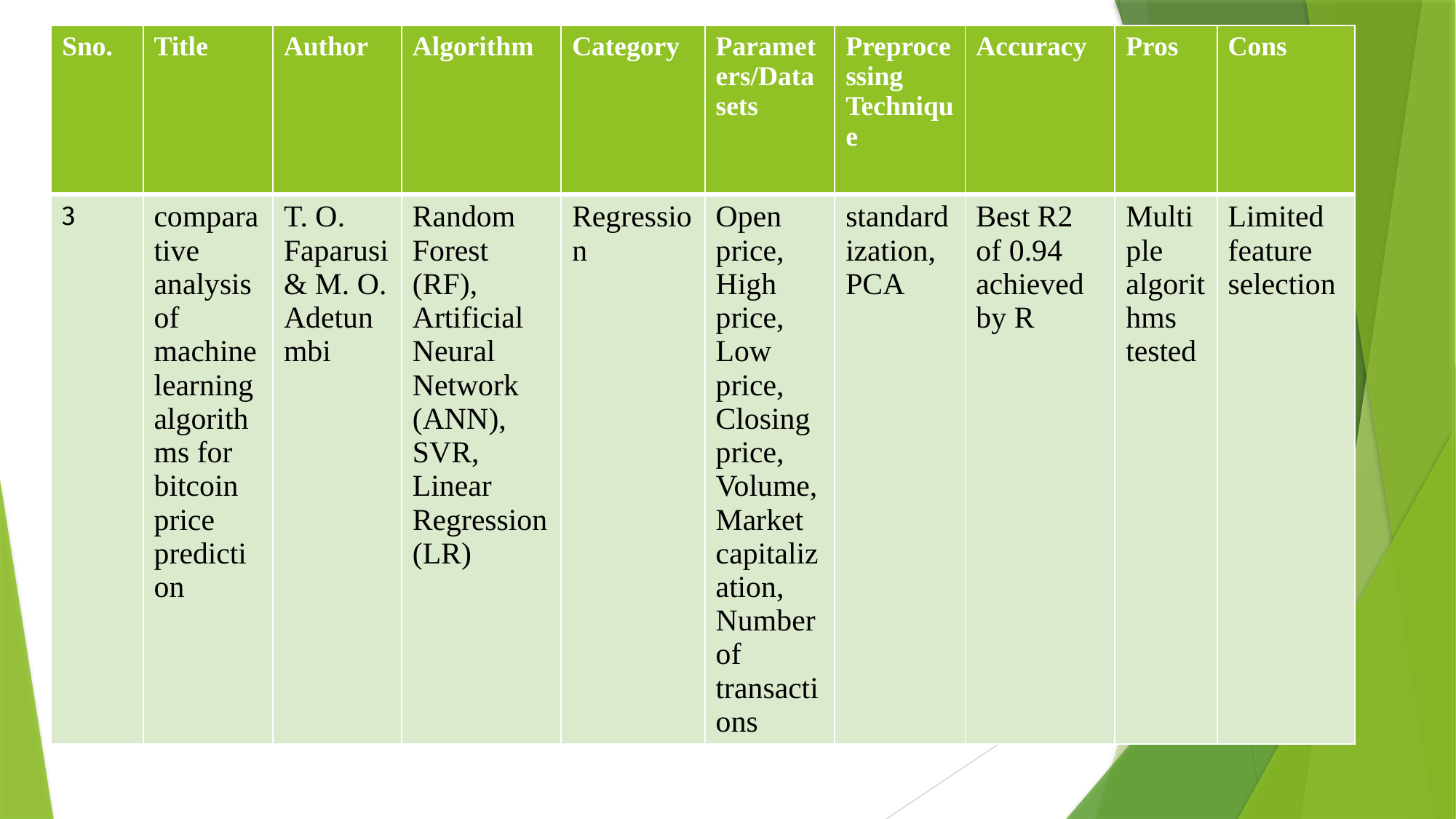

| Sno. | Title | Author | Algorithm | Category | Parameters/Data sets | Preprocessing Technique | Accuracy | Pros | Cons |
| --- | --- | --- | --- | --- | --- | --- | --- | --- | --- |
| 3 | comparative analysis of machine learning algorithms for bitcoin price prediction | T. O. Faparusi & M. O. Adetunmbi | Random Forest (RF), Artificial Neural Network (ANN), SVR, Linear Regression (LR) | Regression | Open price, High price, Low price, Closing price, Volume, Market capitalization, Number of transactions | standardization, PCA | Best R2 of 0.94 achieved by R | Multiple algorithms tested | Limited feature selection |
#